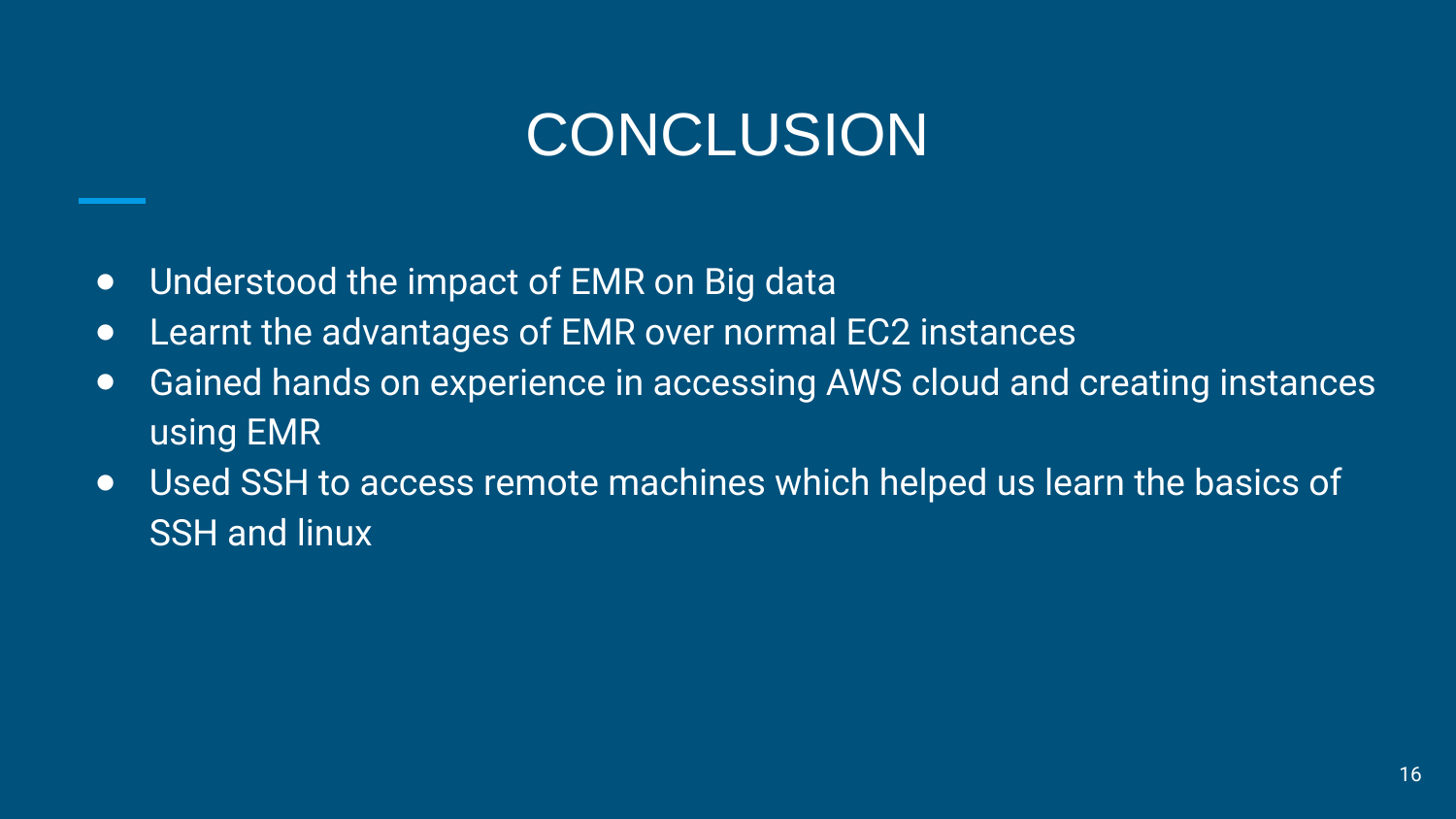

# CONCLUSION
Understood the impact of EMR on Big data
Learnt the advantages of EMR over normal EC2 instances
Gained hands on experience in accessing AWS cloud and creating instances using EMR
Used SSH to access remote machines which helped us learn the basics of SSH and linux

16